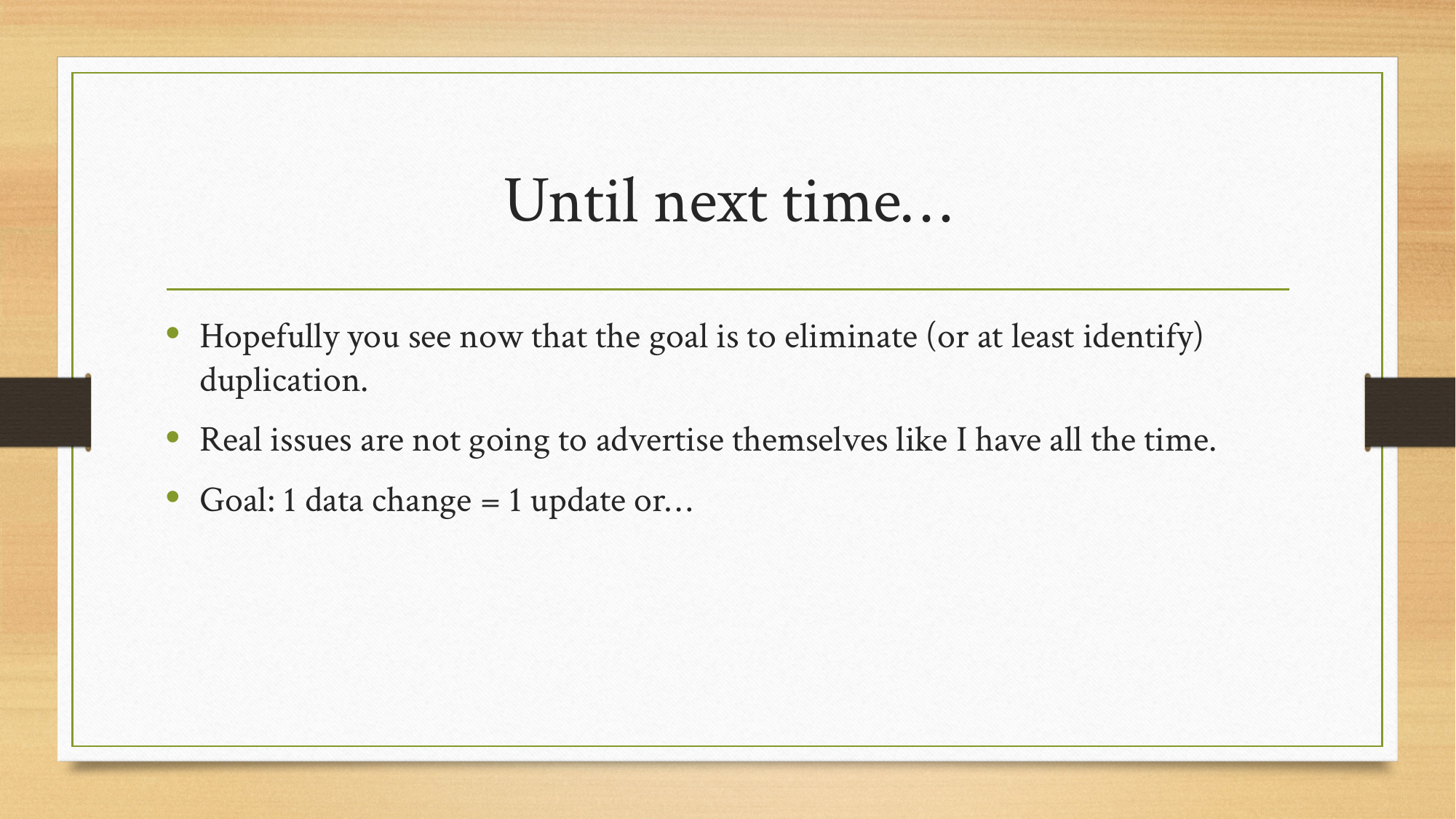

# Until next time…
Hopefully you see now that the goal is to eliminate (or at least identify) duplication.
Real issues are not going to advertise themselves like I have all the time.
Goal: 1 data change = 1 update or…